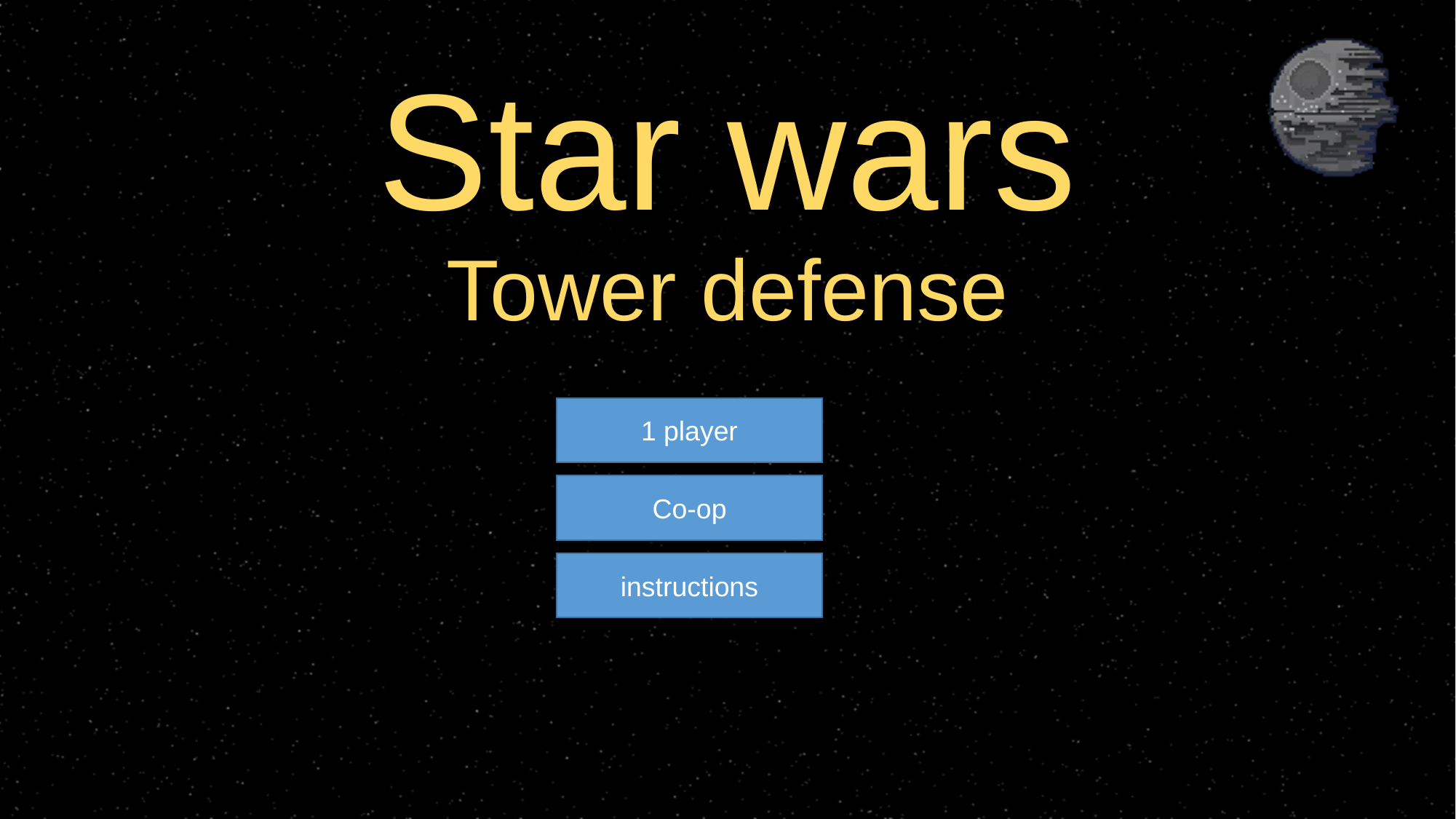

# Star wars Tower defense
1 player
Co-op
instructions